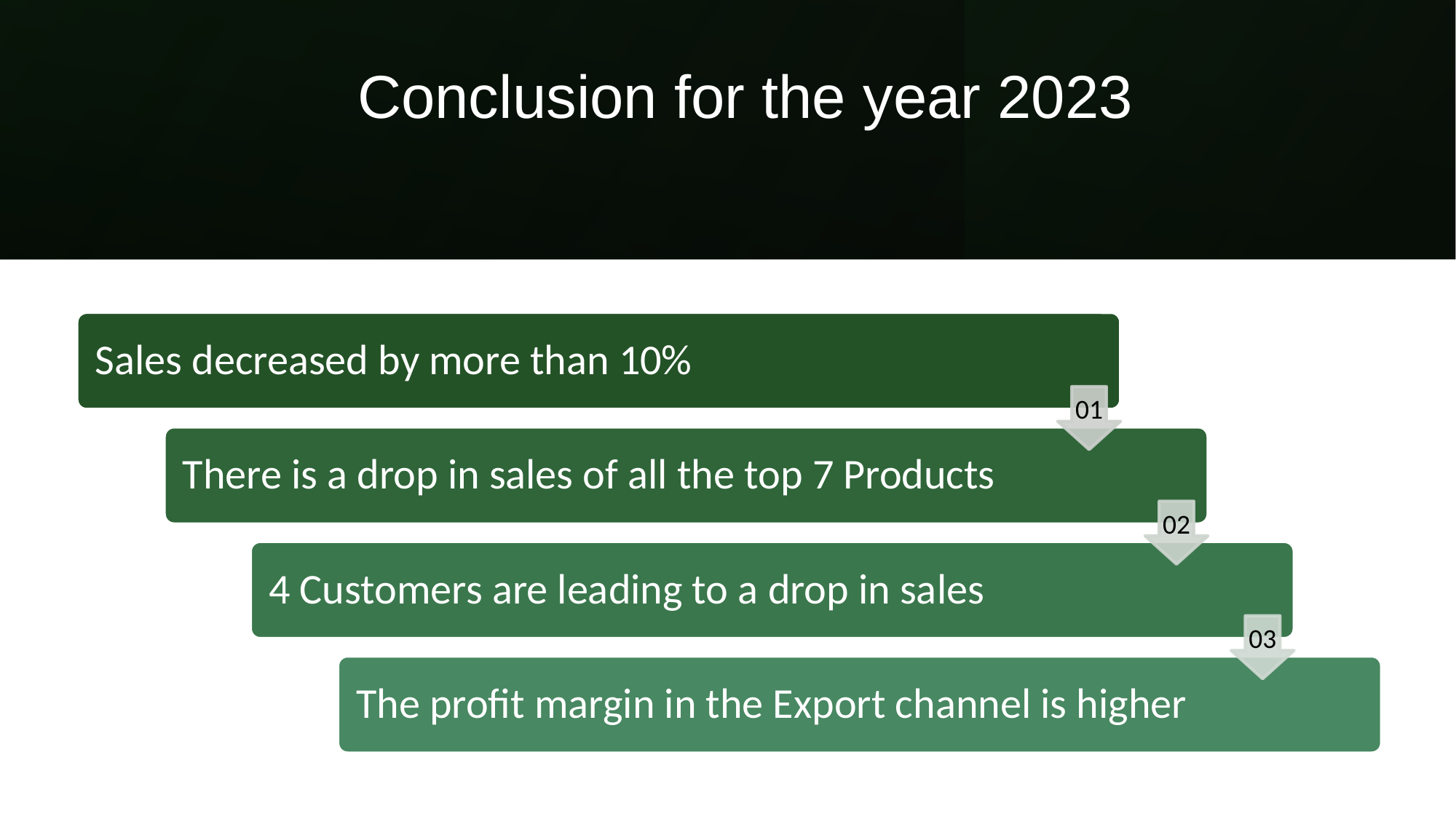

# Conclusion for the year 2023
Sales decreased by more than 10%
There is a drop in sales of all the top 7 Products
4 Customers are leading to a drop in sales
The profit margin in the Export channel is higher
01
02
03